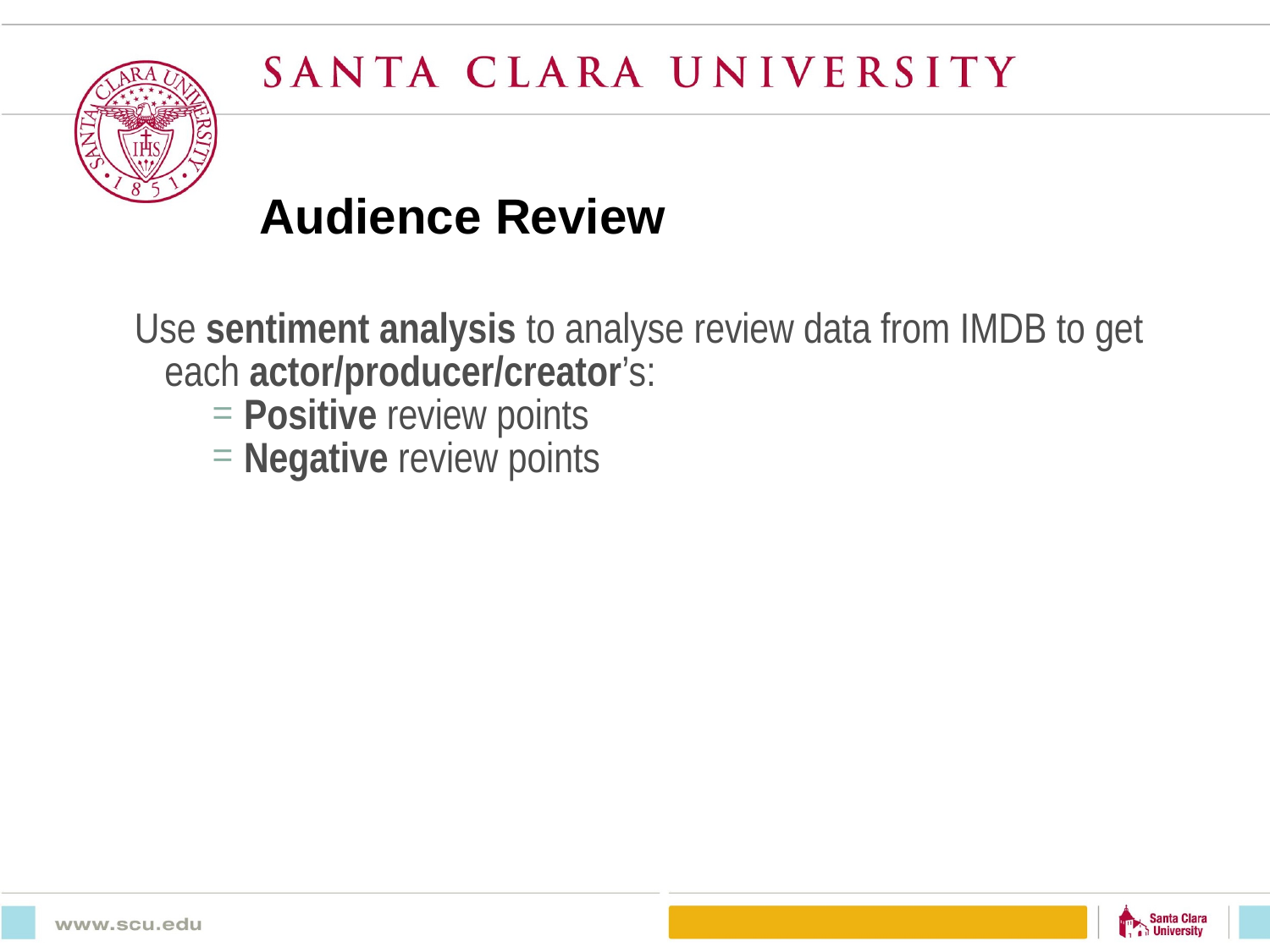

# Audience Review
Use sentiment analysis to analyse review data from IMDB to get each actor/producer/creator’s:
Positive review points
Negative review points